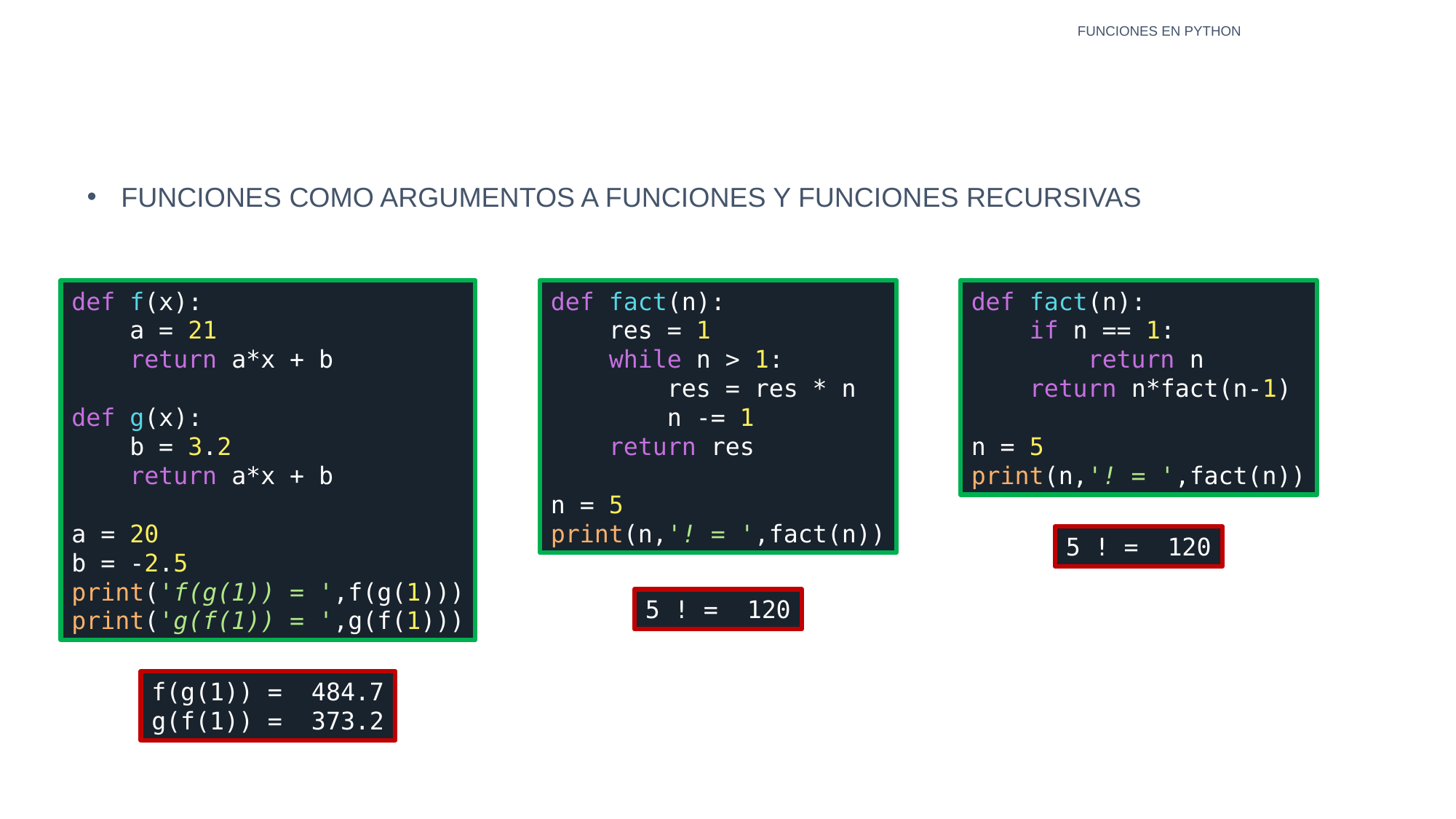

FUNCIONES EN PYTHON
FUNCIONES COMO ARGUMENTOS A FUNCIONES Y FUNCIONES RECURSIVAS
def f(x):
    a = 21
    return a*x + b

def g(x):
    b = 3.2
    return a*x + b

a = 20
b = -2.5
print('f(g(1)) = ',f(g(1)))
print('g(f(1)) = ',g(f(1)))
def fact(n):
    res = 1
    while n > 1:
        res = res * n
        n -= 1
    return res

n = 5
print(n,'! = ',fact(n))
def fact(n):
    if n == 1:
        return n
    return n*fact(n-1)

n = 5
print(n,'! = ',fact(n))
5 ! =  120
5 ! =  120
f(g(1)) =  484.7
g(f(1)) =  373.2